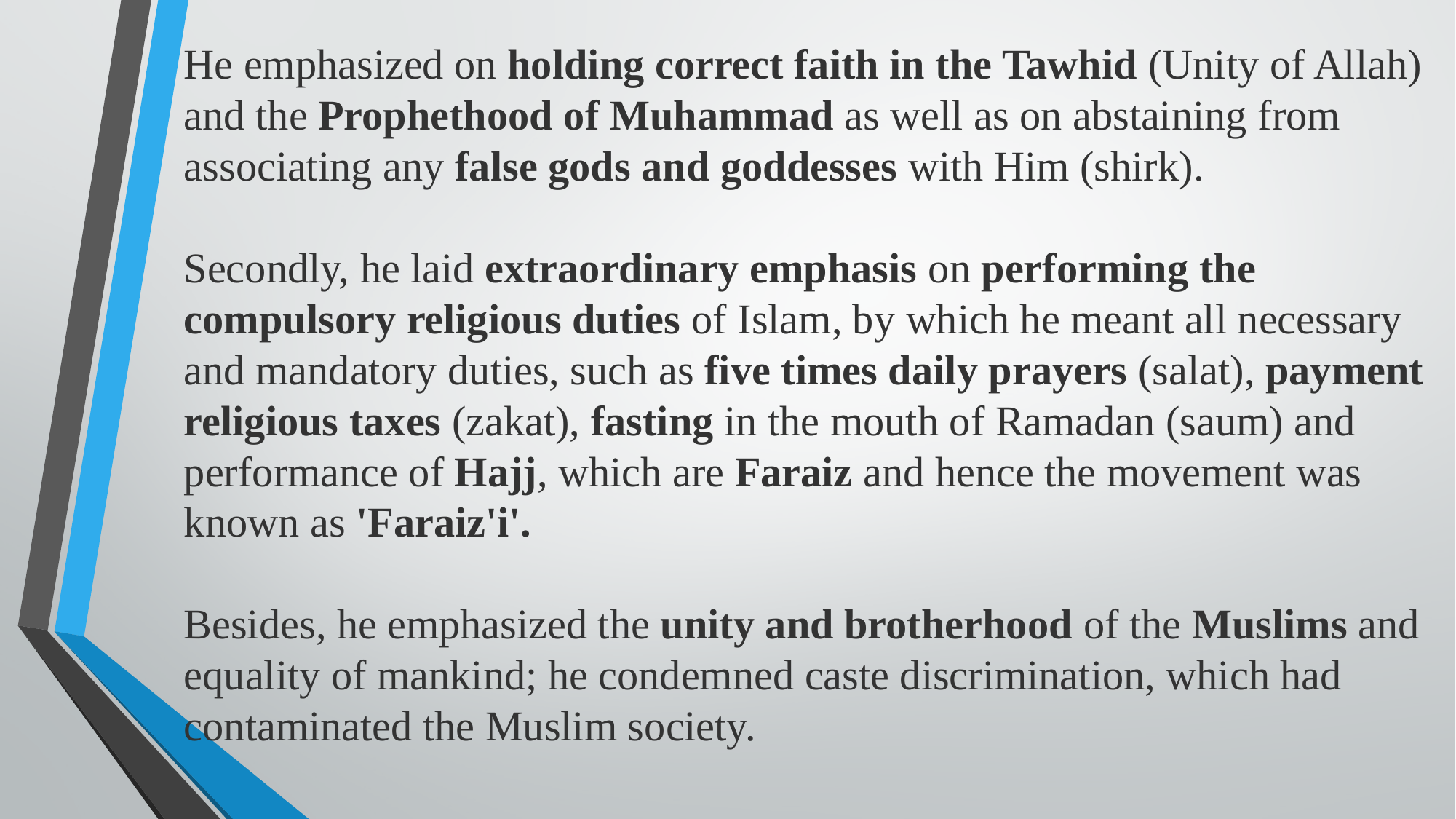

He emphasized on holding correct faith in the Tawhid (Unity of Allah) and the Prophethood of Muhammad as well as on abstaining from associating any false gods and goddesses with Him (shirk).

Secondly, he laid extraordinary emphasis on performing the compulsory religious duties of Islam, by which he meant all necessary and mandatory duties, such as five times daily prayers (salat), payment religious taxes (zakat), fasting in the mouth of Ramadan (saum) and performance of Hajj, which are Faraiz and hence the movement was known as 'Faraiz'i'.

Besides, he emphasized the unity and brotherhood of the Muslims and equality of mankind; he condemned caste discrimination, which had contaminated the Muslim society.